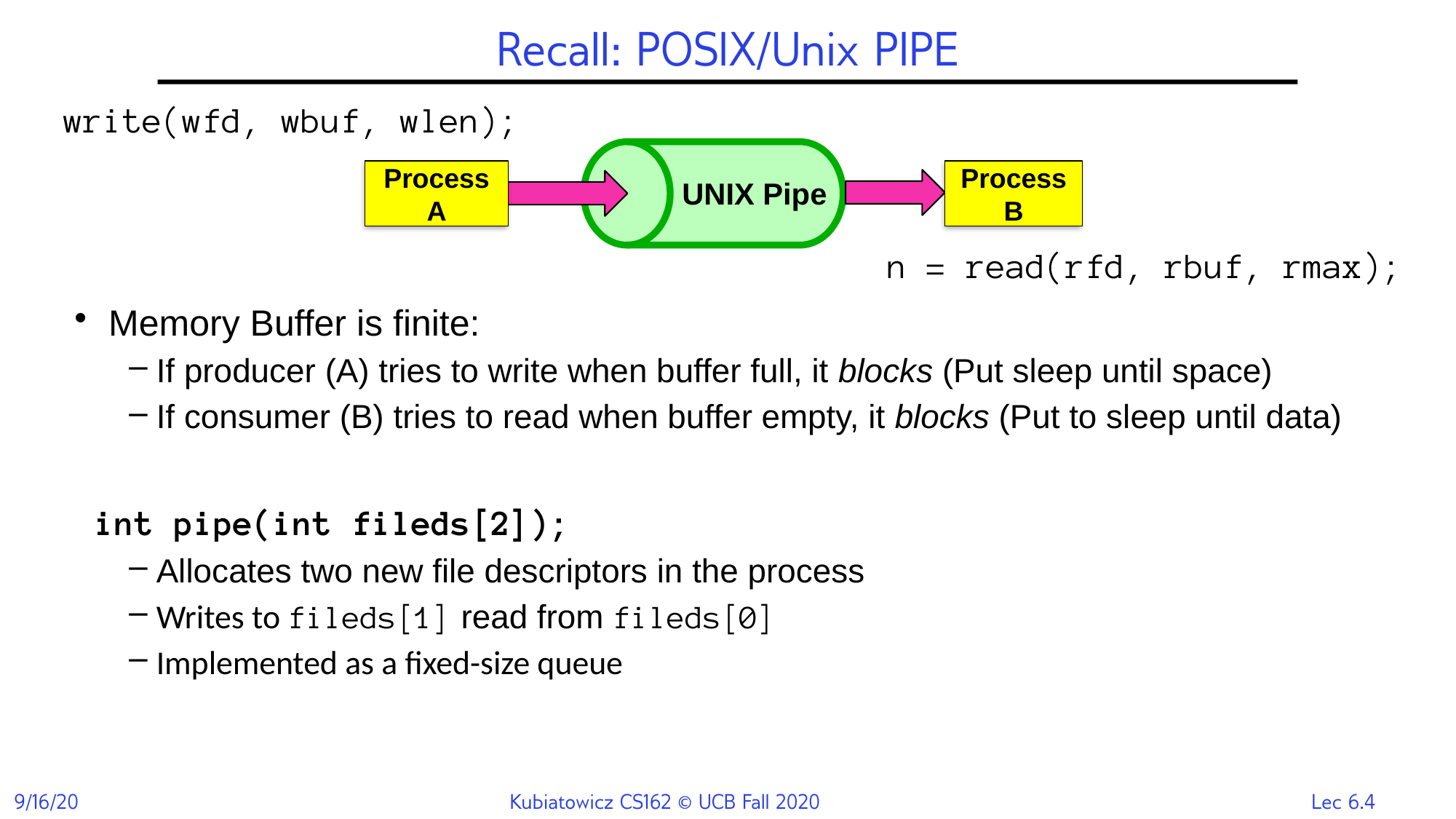

# Recall: POSIX/Unix PIPE
write(wfd, wbuf, wlen);

UNIX Pipe
Process A
Process B

n = read(rfd, rbuf, rmax);

Memory Buffer is finite:
If producer (A) tries to write when buffer full, it blocks (Put sleep until space)
If consumer (B) tries to read when buffer empty, it blocks (Put to sleep until data)

  int pipe(int fileds[2]);
Allocates two new file descriptors in the process
Writes to fileds[1] read from fileds[0]
Implemented as a fixed-size queue